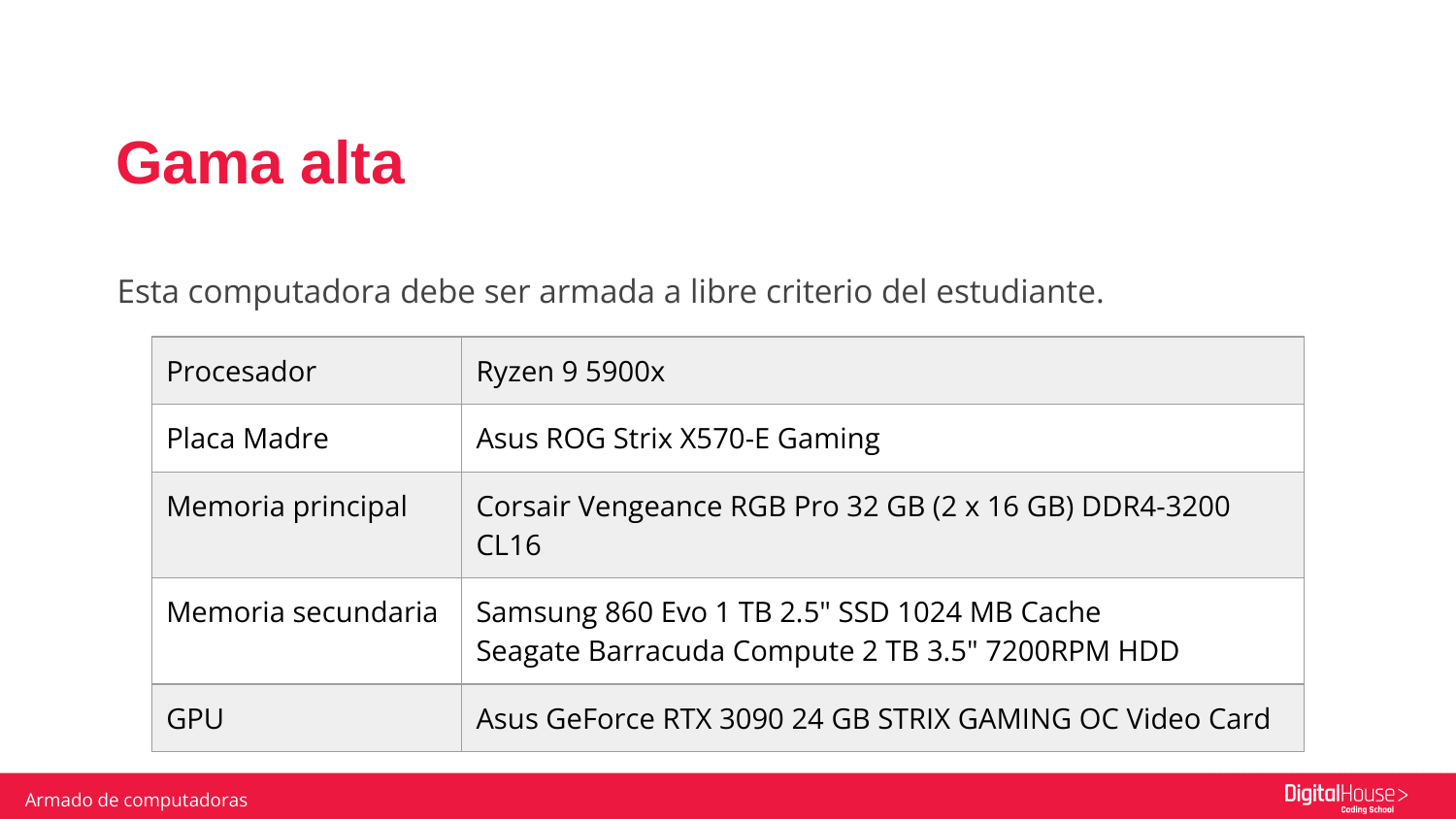

Gama alta
Esta computadora debe ser armada a libre criterio del estudiante.

| Procesador | Ryzen 9 5900x |
| --- | --- |
| Placa Madre | Asus ROG Strix X570-E Gaming |
| Memoria principal | Corsair Vengeance RGB Pro 32 GB (2 x 16 GB) DDR4-3200 CL16 |
| Memoria secundaria | Samsung 860 Evo 1 TB 2.5" SSD 1024 MB Cache Seagate Barracuda Compute 2 TB 3.5" 7200RPM HDD |
| GPU | Asus GeForce RTX 3090 24 GB STRIX GAMING OC Video Card |